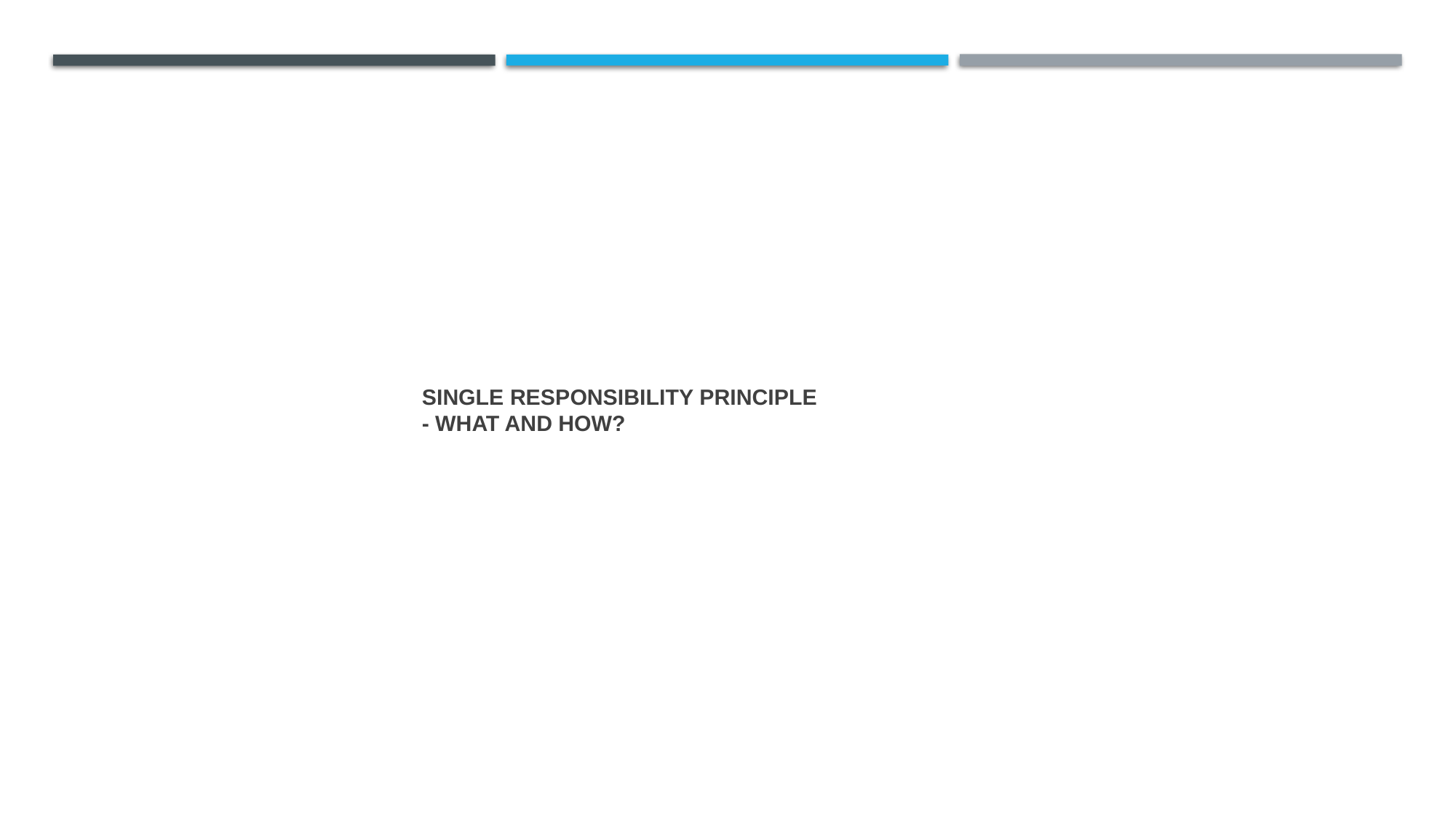

# Single responsibility principle - What and how?